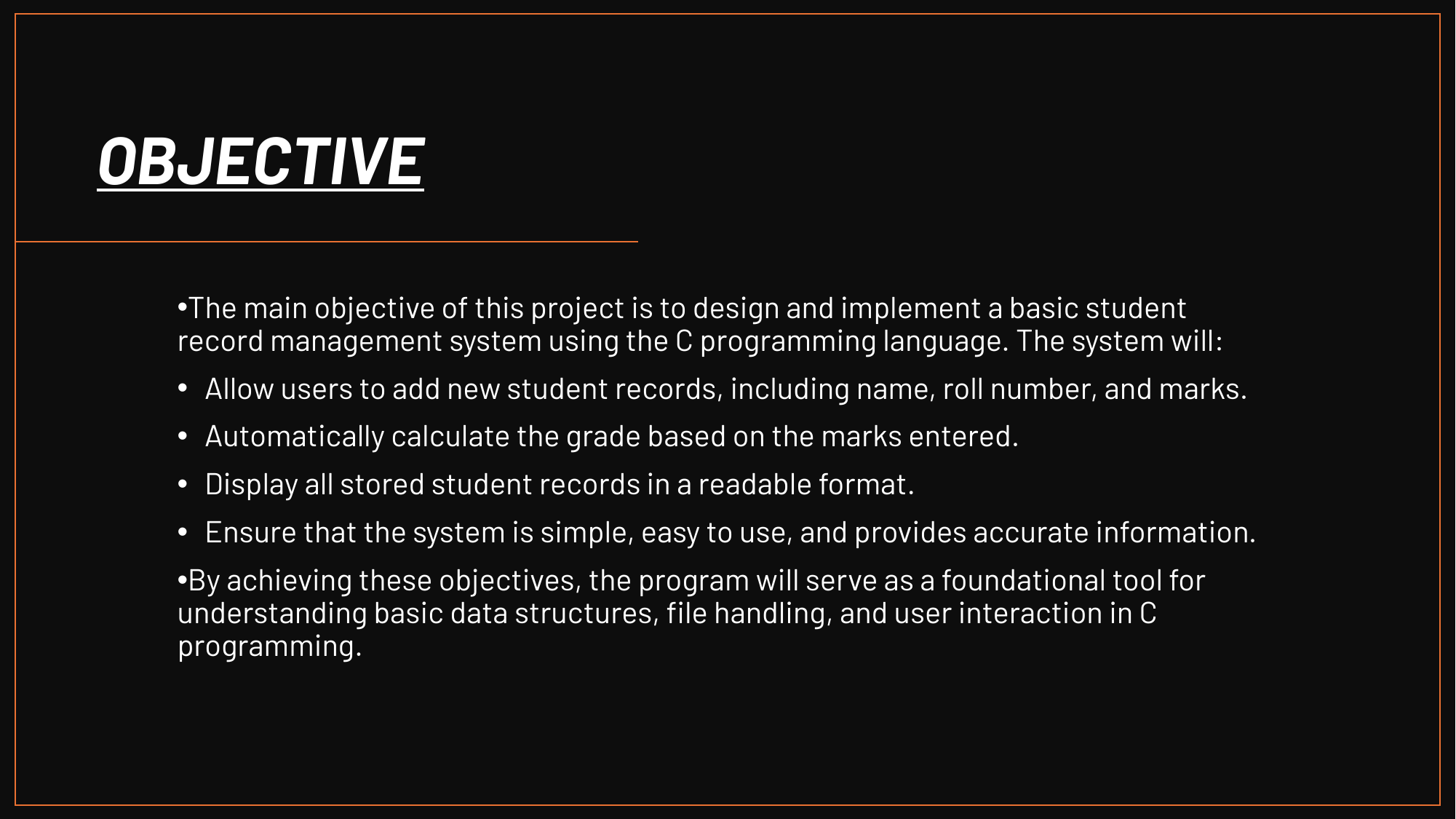

OBJECTIVE
The main objective of this project is to design and implement a basic student record management system using the C programming language. The system will:
Allow users to add new student records, including name, roll number, and marks.
Automatically calculate the grade based on the marks entered.
Display all stored student records in a readable format.
Ensure that the system is simple, easy to use, and provides accurate information.
By achieving these objectives, the program will serve as a foundational tool for understanding basic data structures, file handling, and user interaction in C programming.